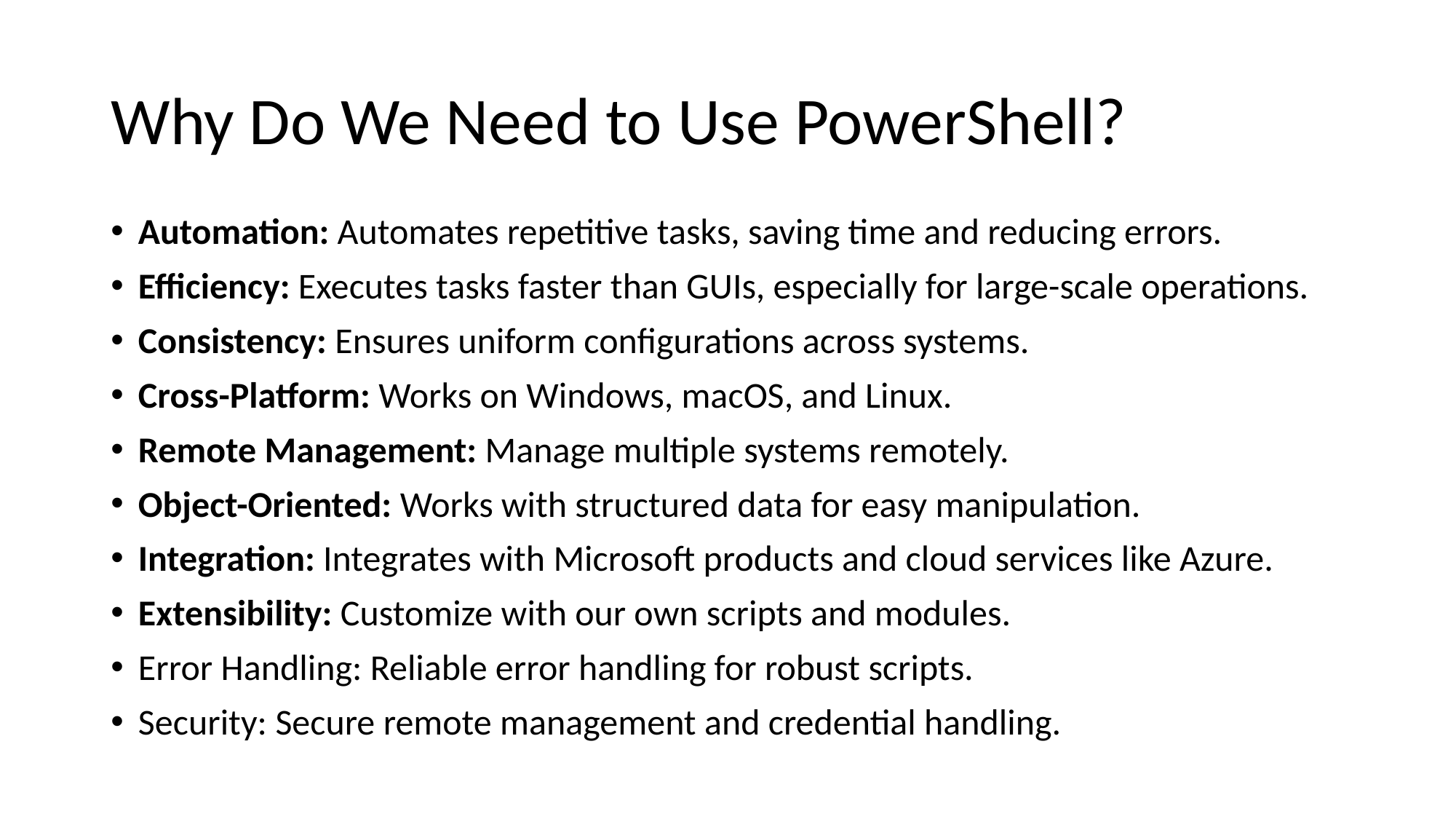

# Why Do We Need to Use PowerShell?
Automation: Automates repetitive tasks, saving time and reducing errors.
Efficiency: Executes tasks faster than GUIs, especially for large-scale operations.
Consistency: Ensures uniform configurations across systems.
Cross-Platform: Works on Windows, macOS, and Linux.
Remote Management: Manage multiple systems remotely.
Object-Oriented: Works with structured data for easy manipulation.
Integration: Integrates with Microsoft products and cloud services like Azure.
Extensibility: Customize with our own scripts and modules.
Error Handling: Reliable error handling for robust scripts.
Security: Secure remote management and credential handling.